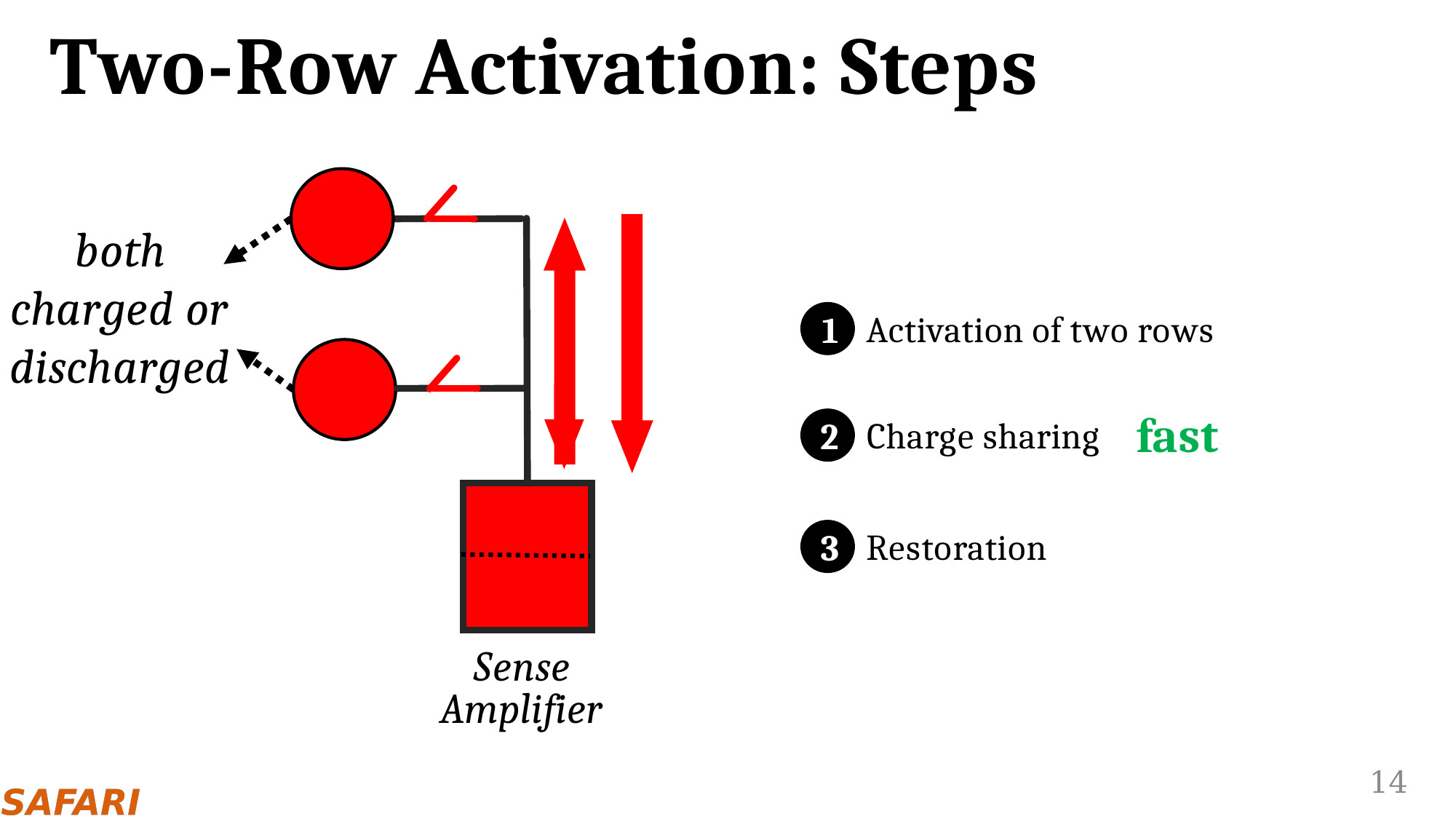

# Two-Row Activation: Steps

both charged or discharged

Activation of two rows
1

fast
Charge sharing
2

Restoration
3

Sense
Amplifier